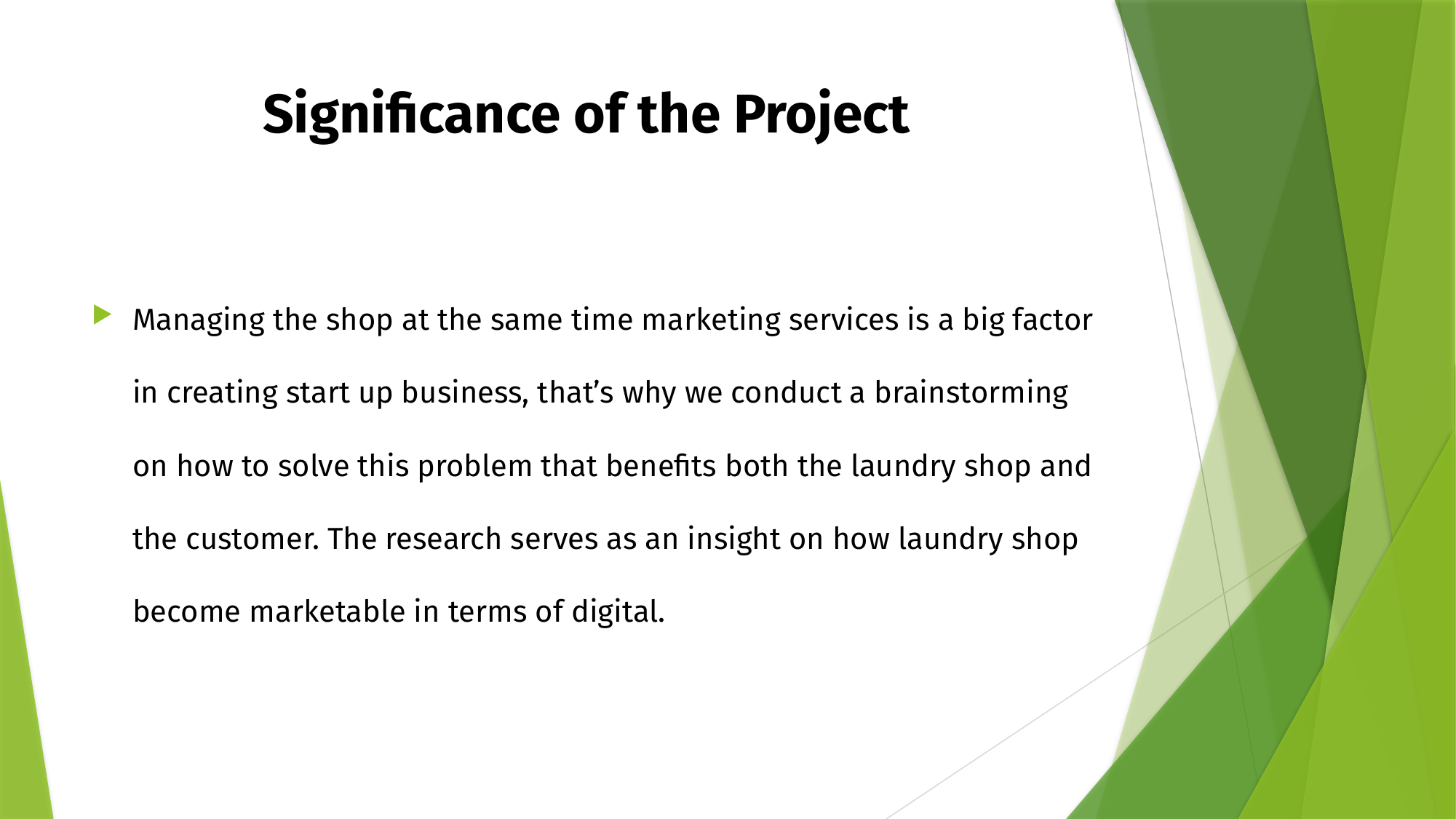

# Significance of the Project
Managing the shop at the same time marketing services is a big factor in creating start up business, that’s why we conduct a brainstorming on how to solve this problem that benefits both the laundry shop and the customer. The research serves as an insight on how laundry shop become marketable in terms of digital.